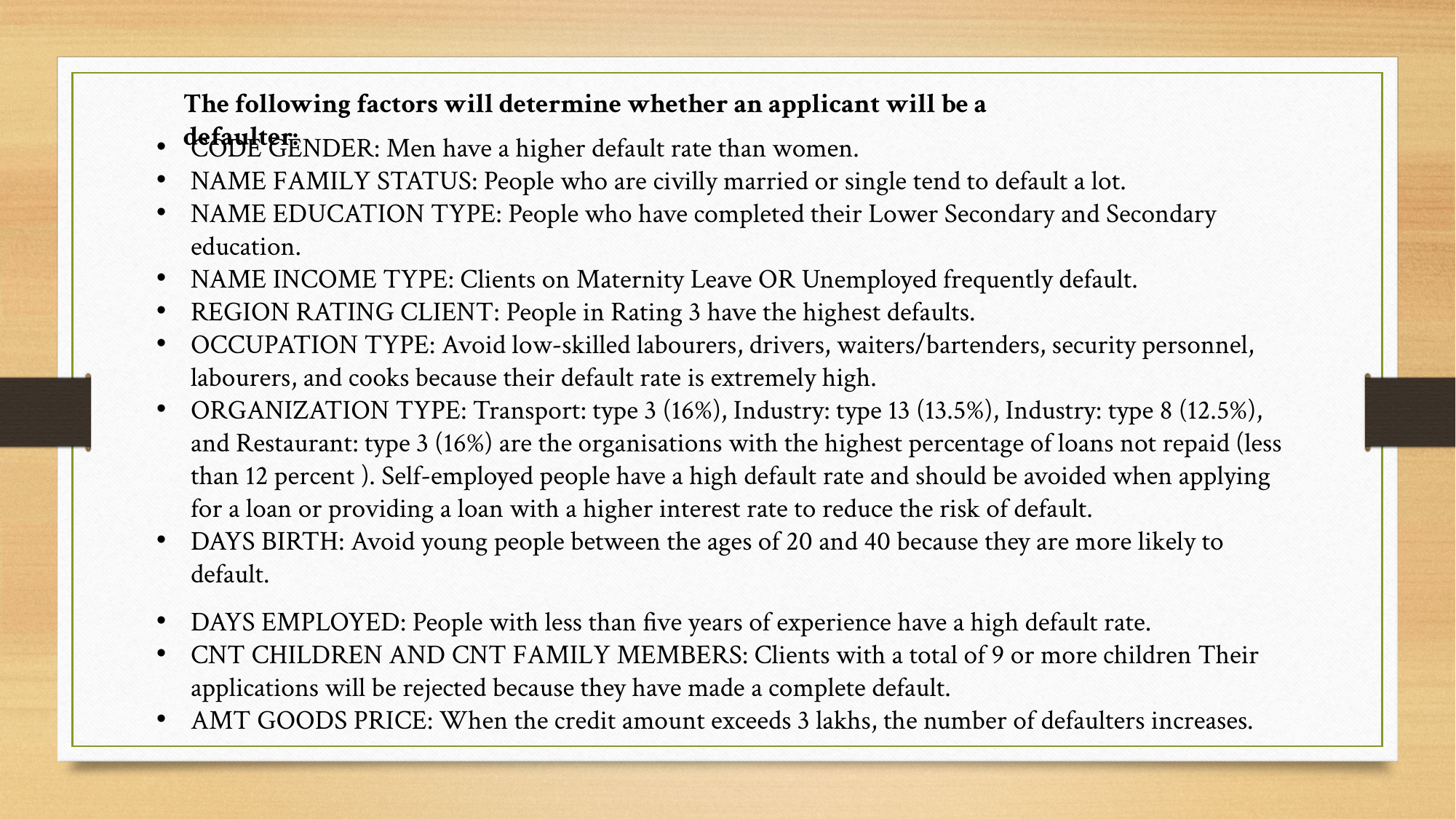

The following factors will determine whether an applicant will be a defaulter:
CODE GENDER: Men have a higher default rate than women.
NAME FAMILY STATUS: People who are civilly married or single tend to default a lot.
NAME EDUCATION TYPE: People who have completed their Lower Secondary and Secondary education.
NAME INCOME TYPE: Clients on Maternity Leave OR Unemployed frequently default.
REGION RATING CLIENT: People in Rating 3 have the highest defaults.
OCCUPATION TYPE: Avoid low-skilled labourers, drivers, waiters/bartenders, security personnel, labourers, and cooks because their default rate is extremely high.
ORGANIZATION TYPE: Transport: type 3 (16%), Industry: type 13 (13.5%), Industry: type 8 (12.5%), and Restaurant: type 3 (16%) are the organisations with the highest percentage of loans not repaid (less than 12 percent ). Self-employed people have a high default rate and should be avoided when applying for a loan or providing a loan with a higher interest rate to reduce the risk of default.
DAYS BIRTH: Avoid young people between the ages of 20 and 40 because they are more likely to default.
DAYS EMPLOYED: People with less than five years of experience have a high default rate.
CNT CHILDREN AND CNT FAMILY MEMBERS: Clients with a total of 9 or more children Their applications will be rejected because they have made a complete default.
AMT GOODS PRICE: When the credit amount exceeds 3 lakhs, the number of defaulters increases.